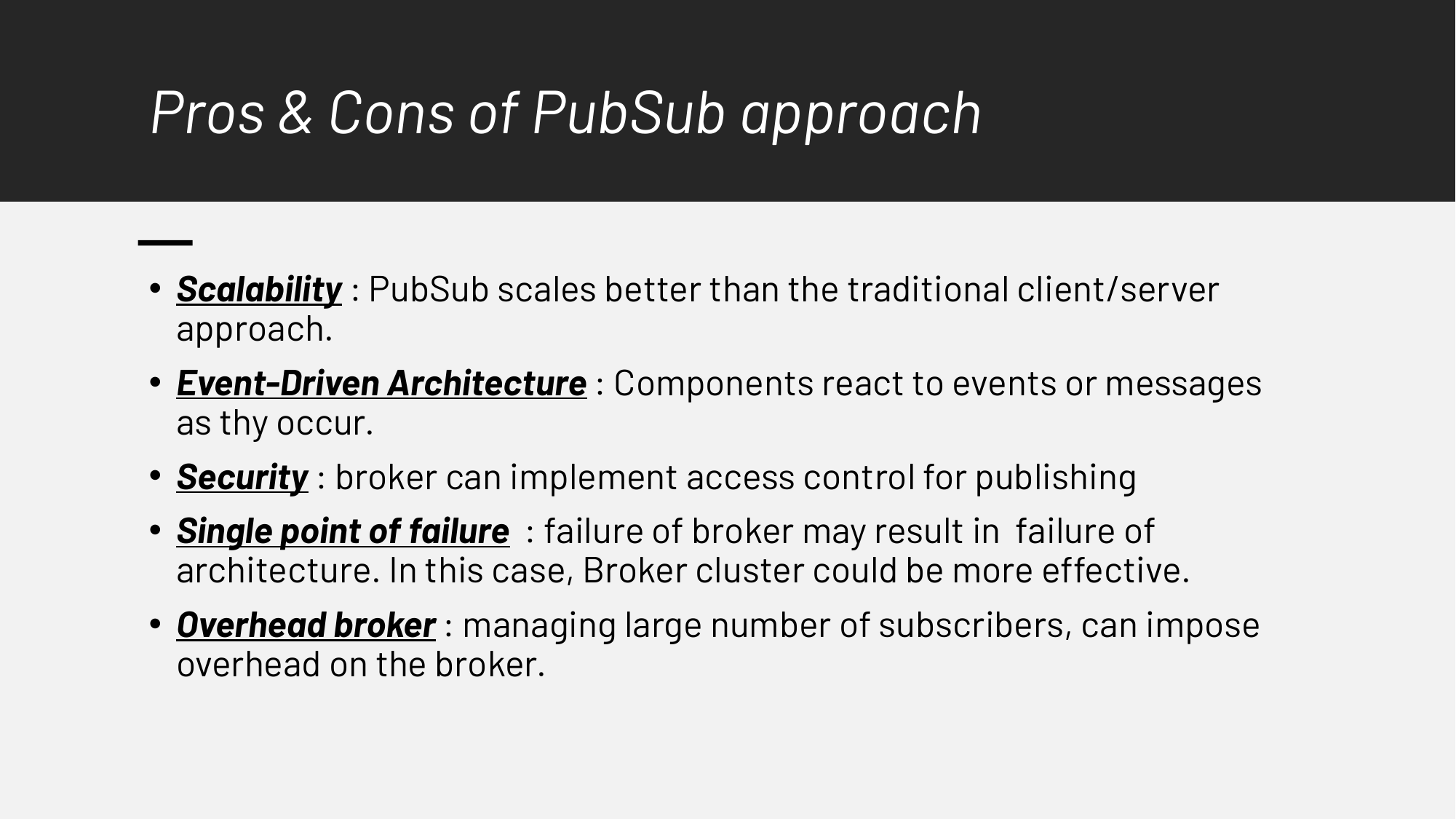

# Pros & Cons of PubSub approach

Scalability : PubSub scales better than the traditional client/server approach.
Event-Driven Architecture : Components react to events or messages as thy occur.
Security : broker can implement access control for publishing
Single point of failure  : failure of broker may result in  failure of architecture. In this case, Broker cluster could be more effective.
Overhead broker : managing large number of subscribers, can impose overhead on the broker.